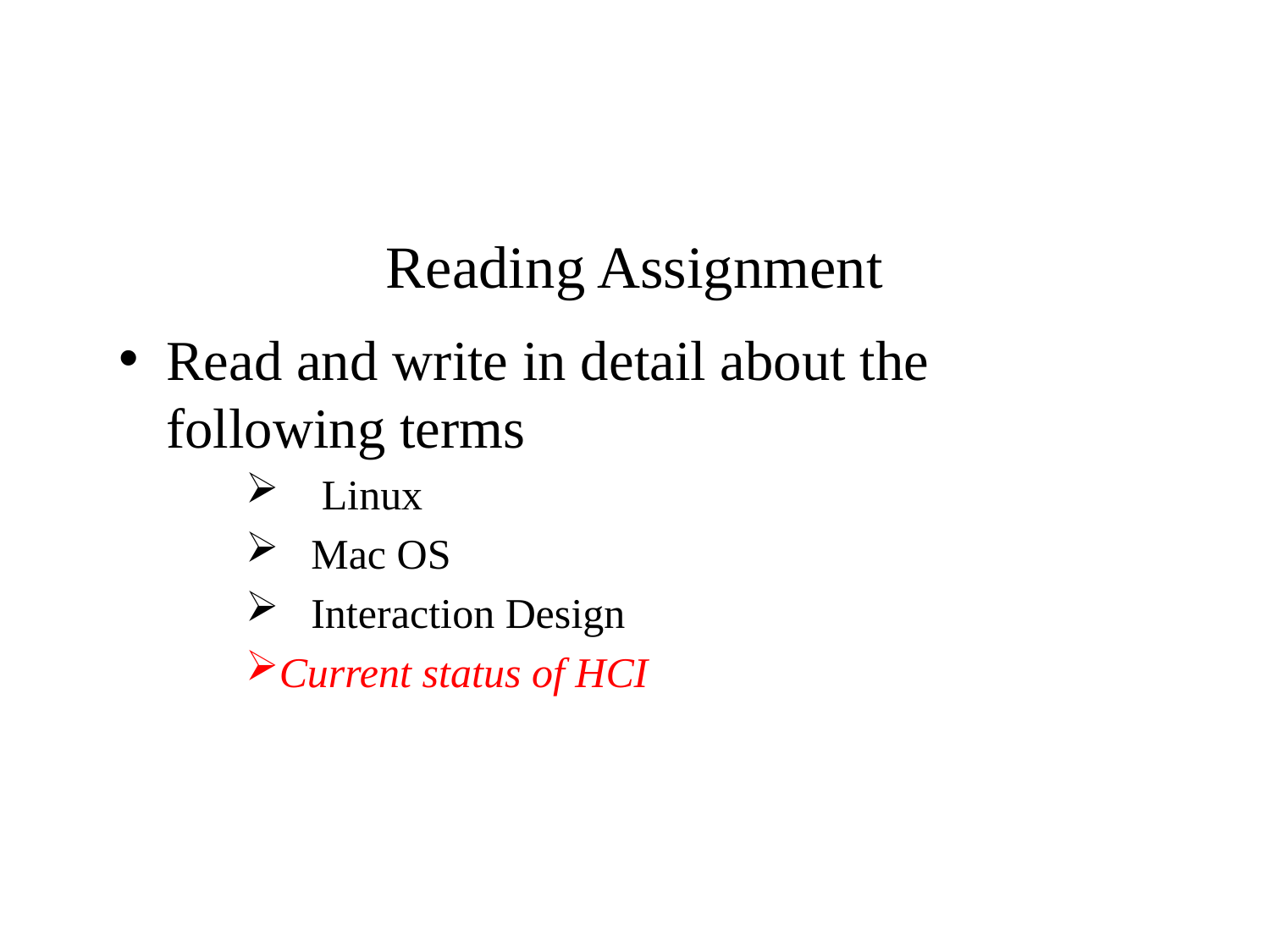

# Reading Assignment
Read and write in detail about the following terms
    Linux
   Mac OS
   Interaction Design
Current status of HCI